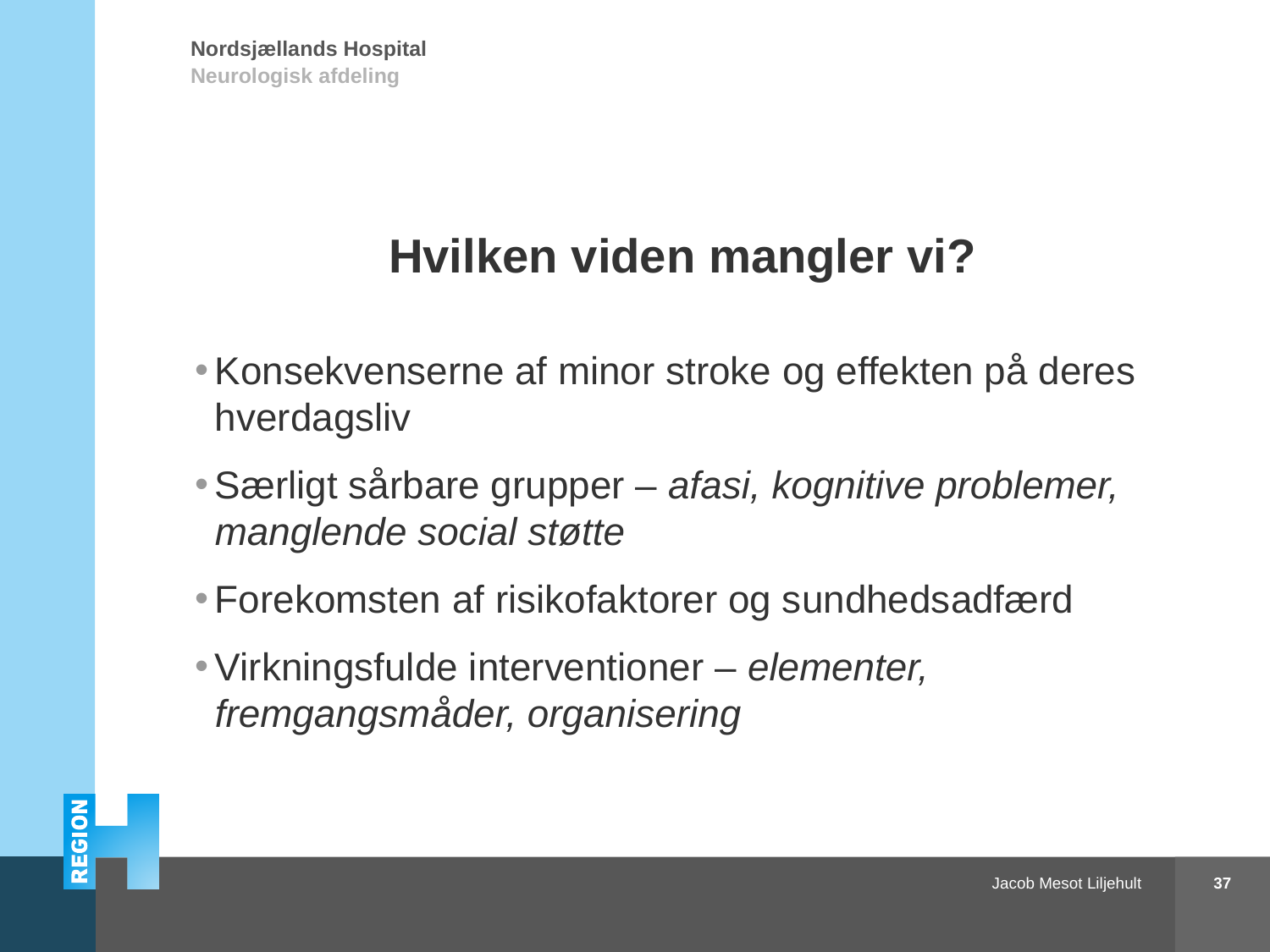

# Hvilken viden mangler vi?
Konsekvenserne af minor stroke og effekten på deres hverdagsliv
Særligt sårbare grupper – afasi, kognitive problemer, manglende social støtte
Forekomsten af risikofaktorer og sundhedsadfærd
Virkningsfulde interventioner – elementer, fremgangsmåder, organisering
37

Apopleksi og sundhedsadfærd